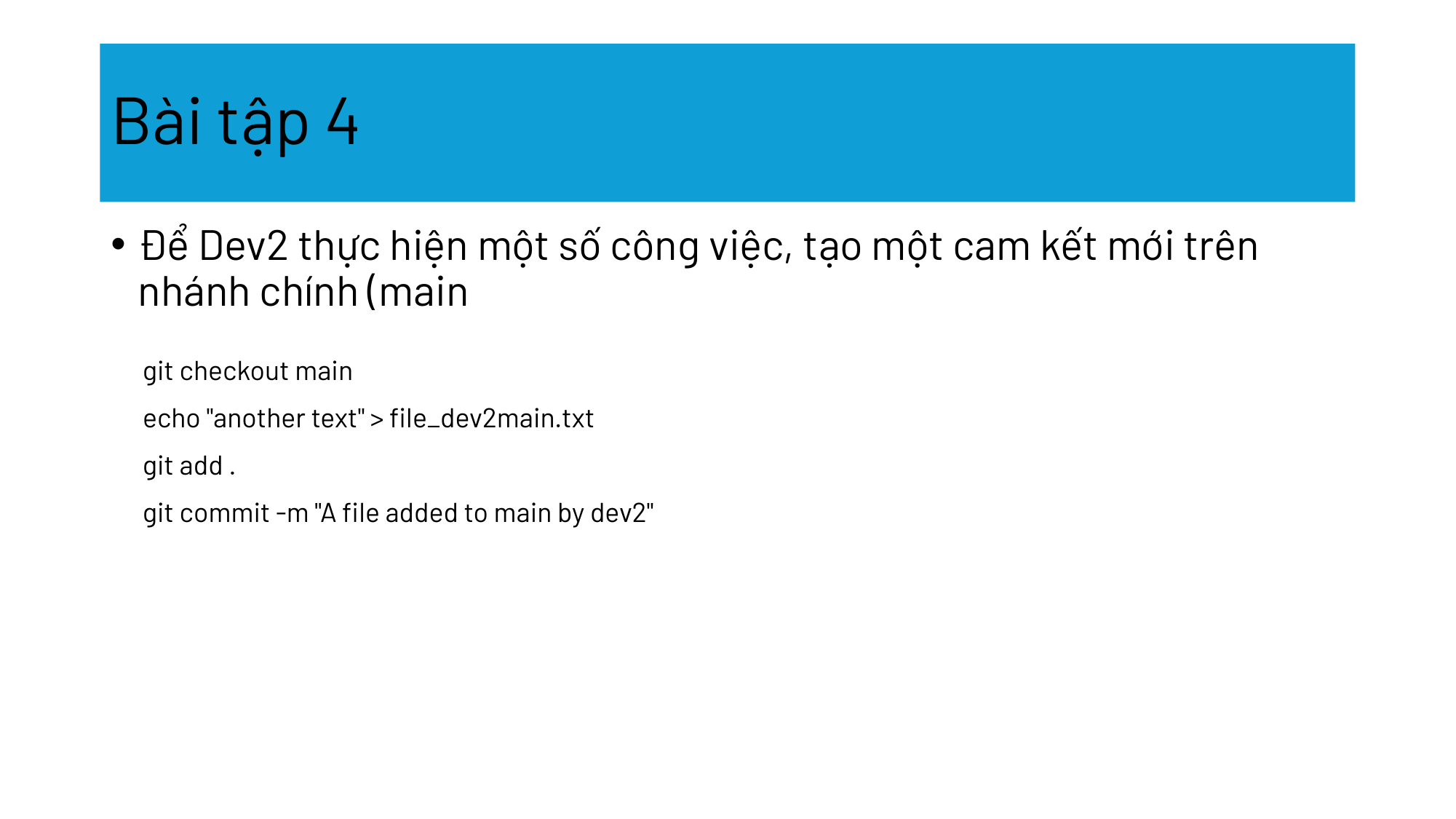

# Bài tập 4
Để Dev2 thực hiện một số công việc, tạo một cam kết mới trên nhánh chính (main
git checkout main
echo "another text" > file_dev2main.txt
git add .
git commit -m "A file added to main by dev2"